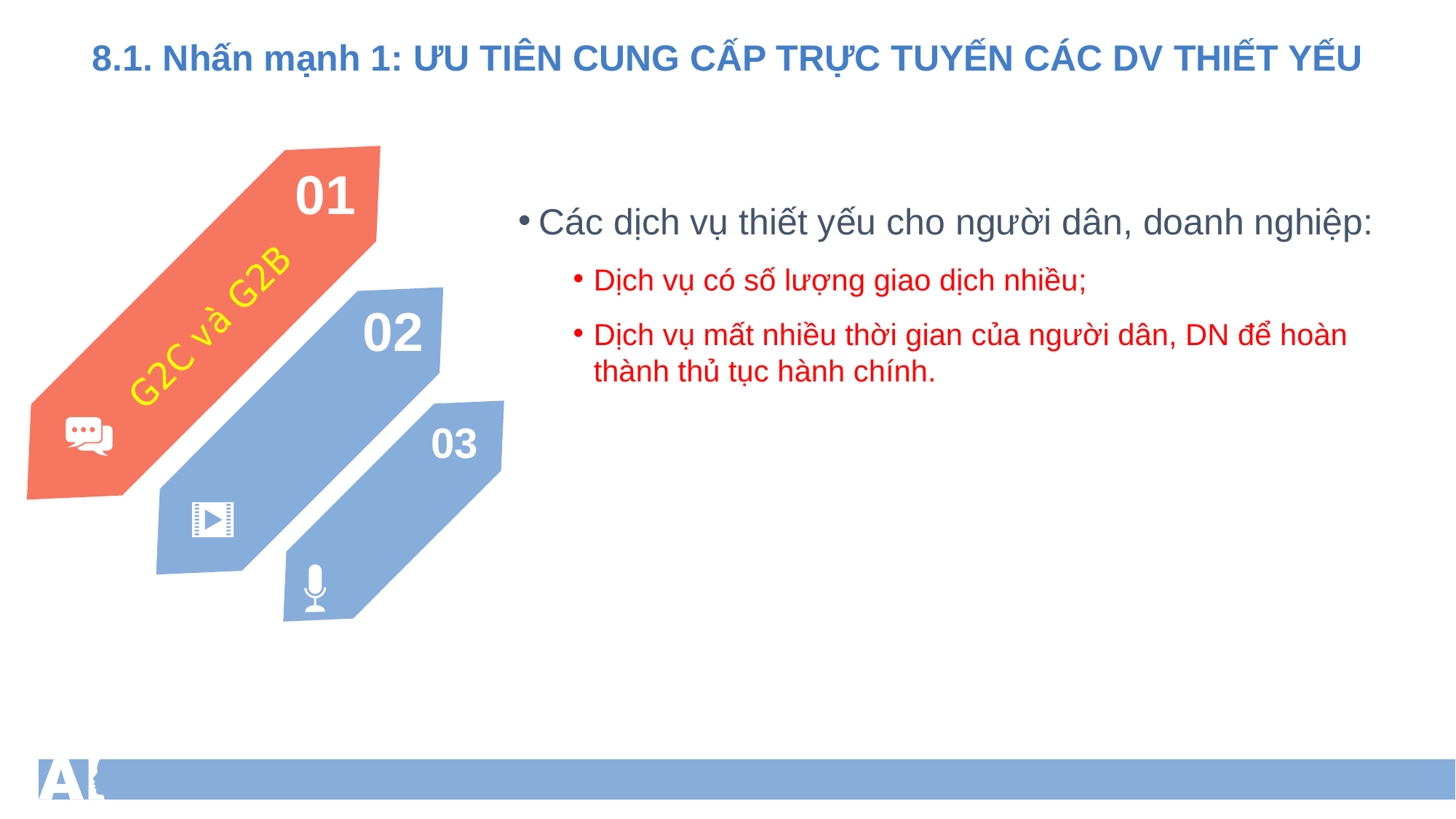

8.1. Nhấn mạnh 1: ƯU TIÊN CUNG CẤP TRỰC TUYẾN CÁC DV THIẾT YẾU
01
Các dịch vụ thiết yếu cho người dân, doanh nghiệp:
Dịch vụ có số lượng giao dịch nhiều;
Dịch vụ mất nhiều thời gian của người dân, DN để hoàn thành thủ tục hành chính.

02
G2C và G2B

03